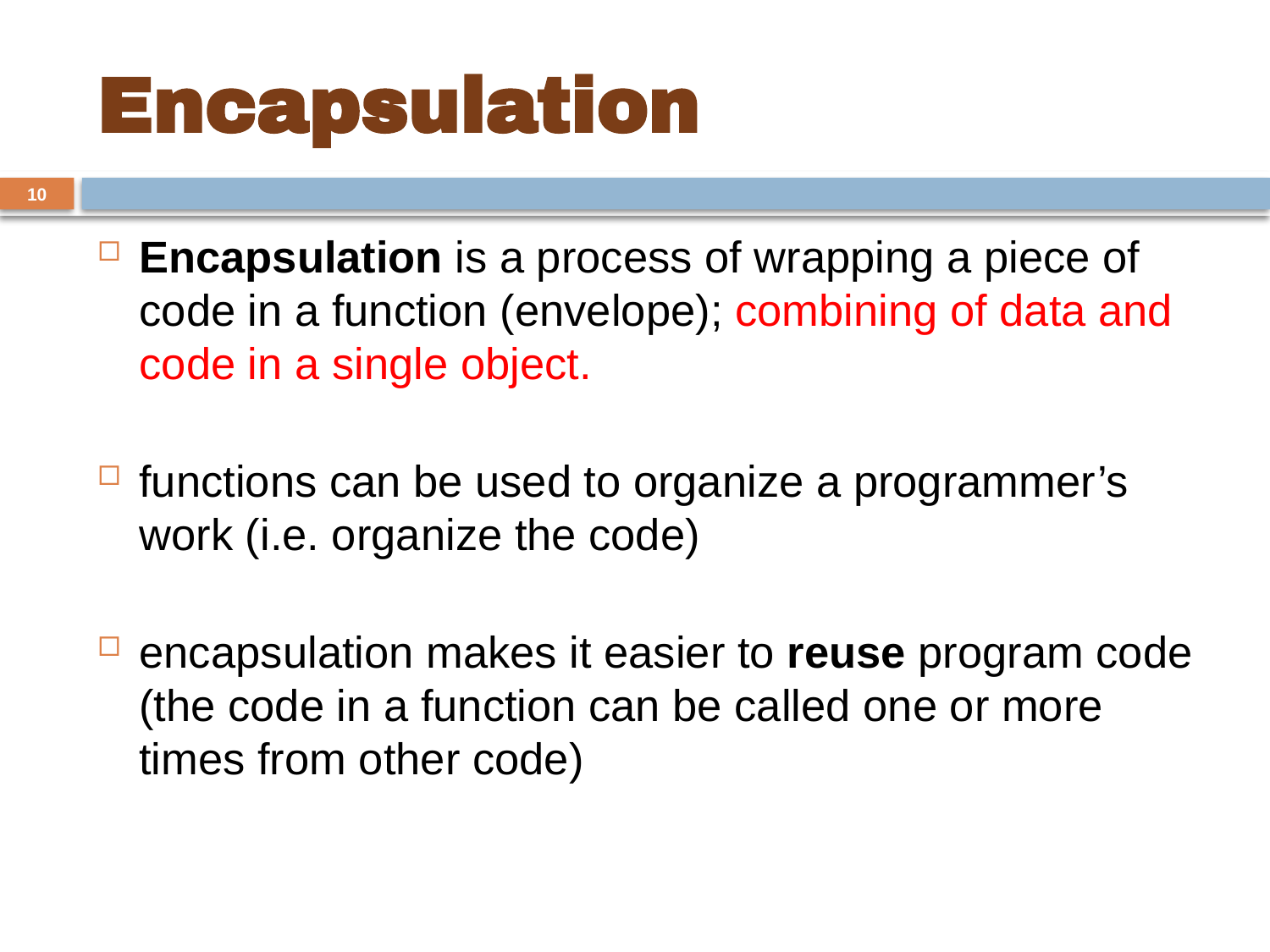

# Encapsulation
10
Encapsulation is a process of wrapping a piece of code in a function (envelope); combining of data and code in a single object.
functions can be used to organize a programmer’s work (i.e. organize the code)
encapsulation makes it easier to reuse program code (the code in a function can be called one or more times from other code)